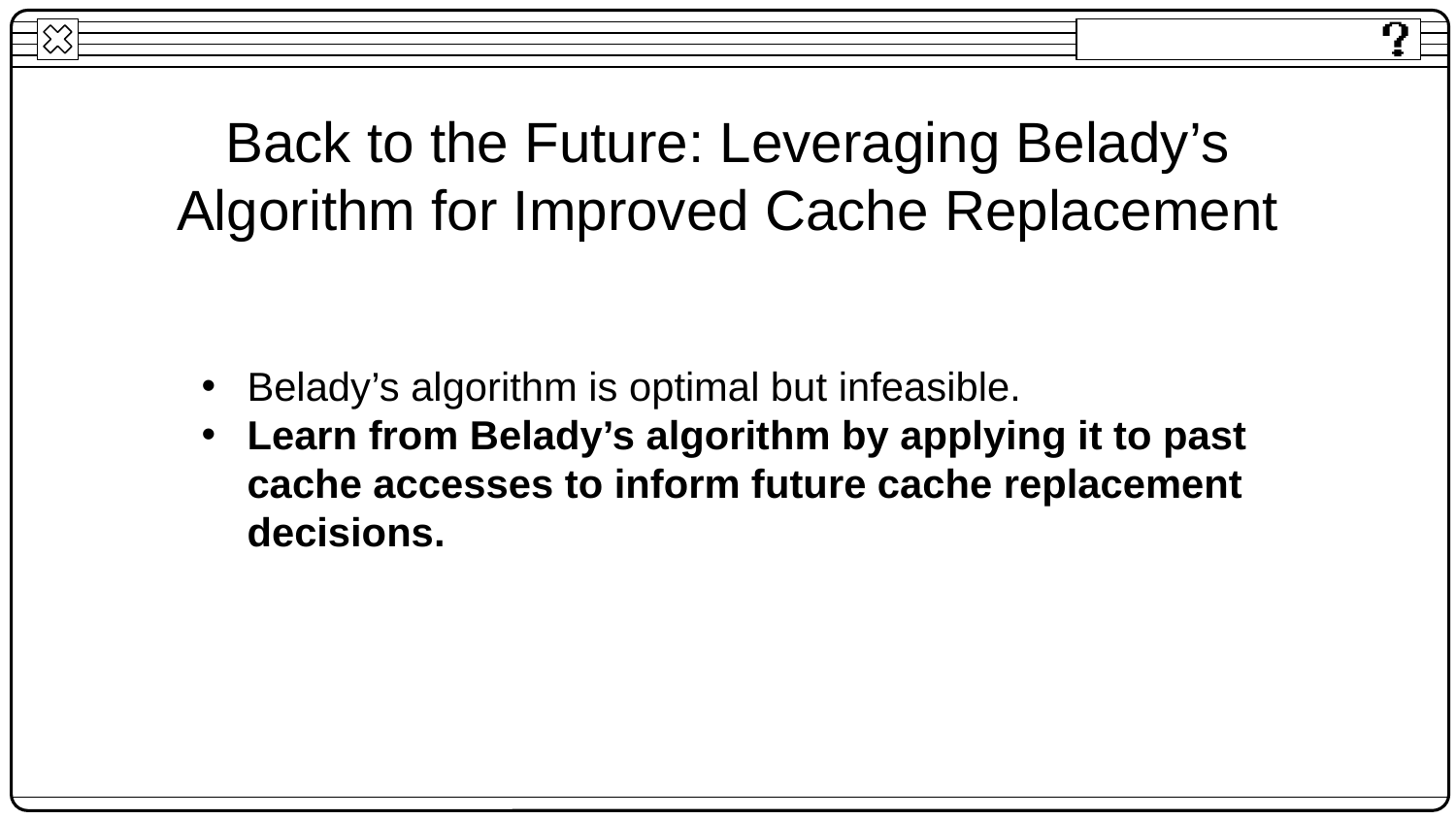

# Back to the Future: Leveraging Belady’s Algorithm for Improved Cache Replacement

Belady’s algorithm is optimal but infeasible.
Learn from Belady’s algorithm by applying it to past cache accesses to inform future cache replacement decisions.